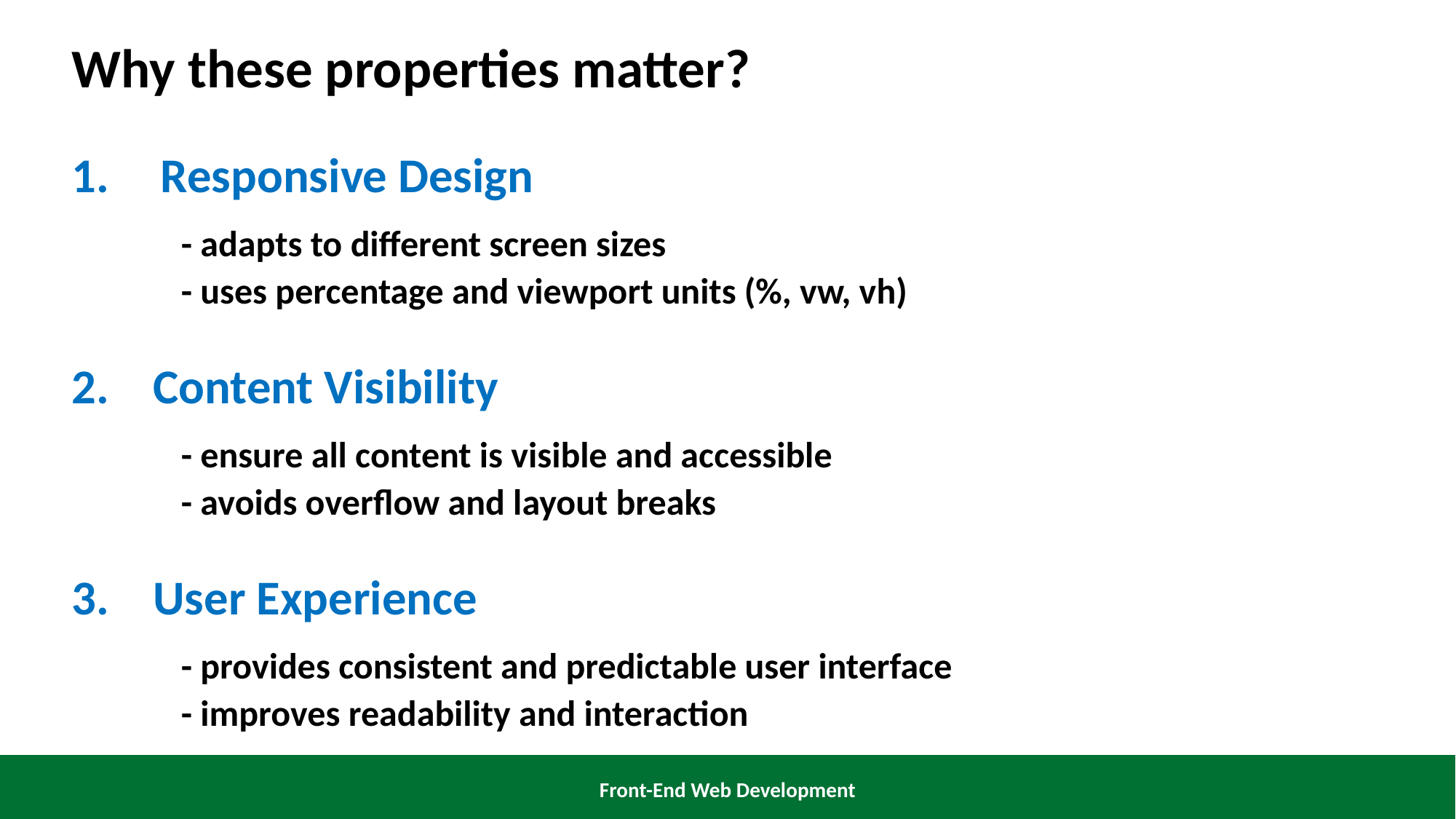

Why these properties matter?

Responsive Design
      	- adapts to different screen sizes
       	- uses percentage and viewport units (%, vw, vh)

2.    Content Visibility
      	- ensure all content is visible and accessible
       	- avoids overflow and layout breaks

3.    User Experience
      	- provides consistent and predictable user interface
       	- improves readability and interaction